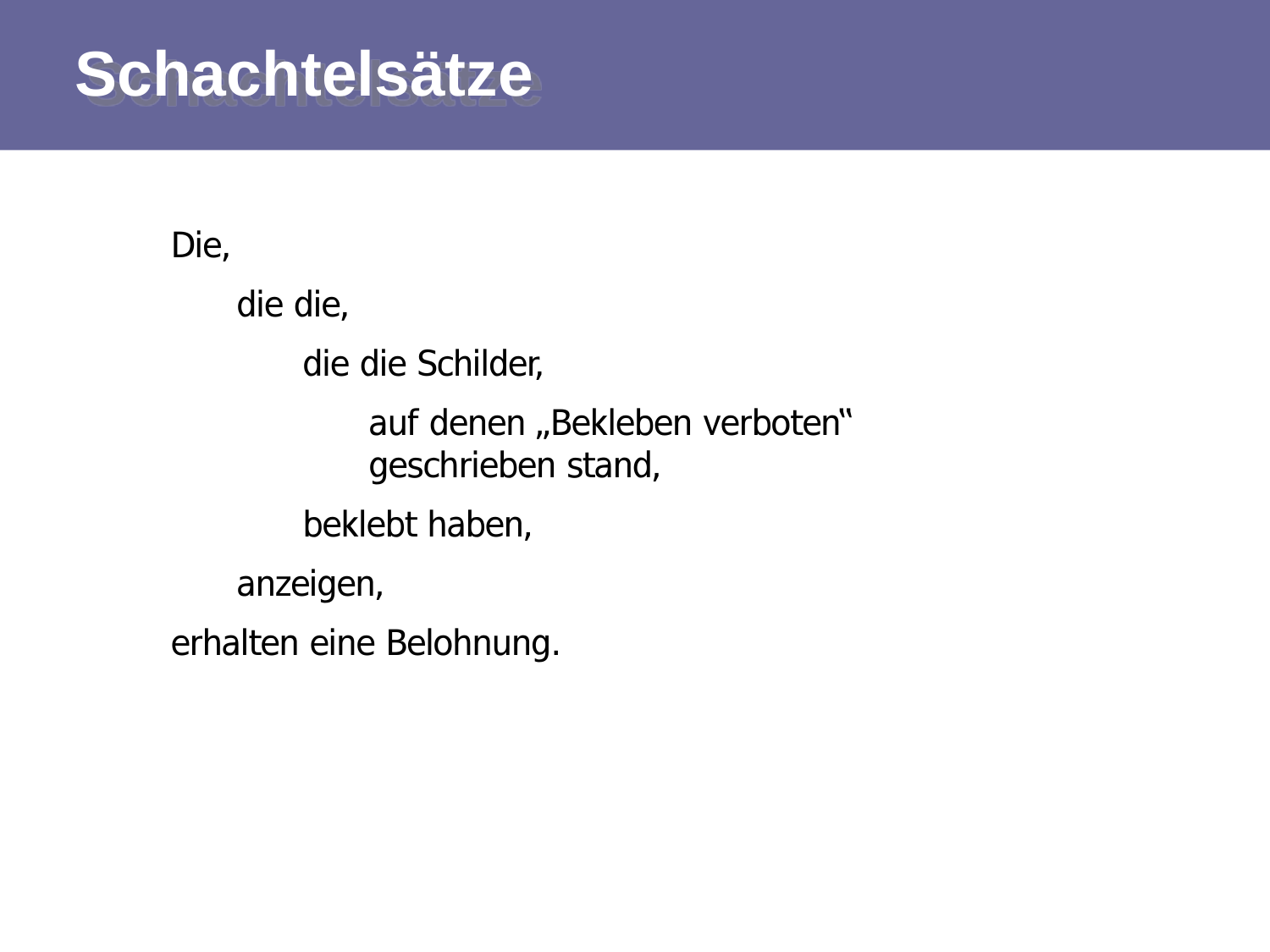

# Schachtelsätze
Die,

      die die,

            die die Schilder,

                  auf denen „Bekleben verboten“
                  geschrieben stand,

            beklebt haben,

      anzeigen,

erhalten eine Belohnung.